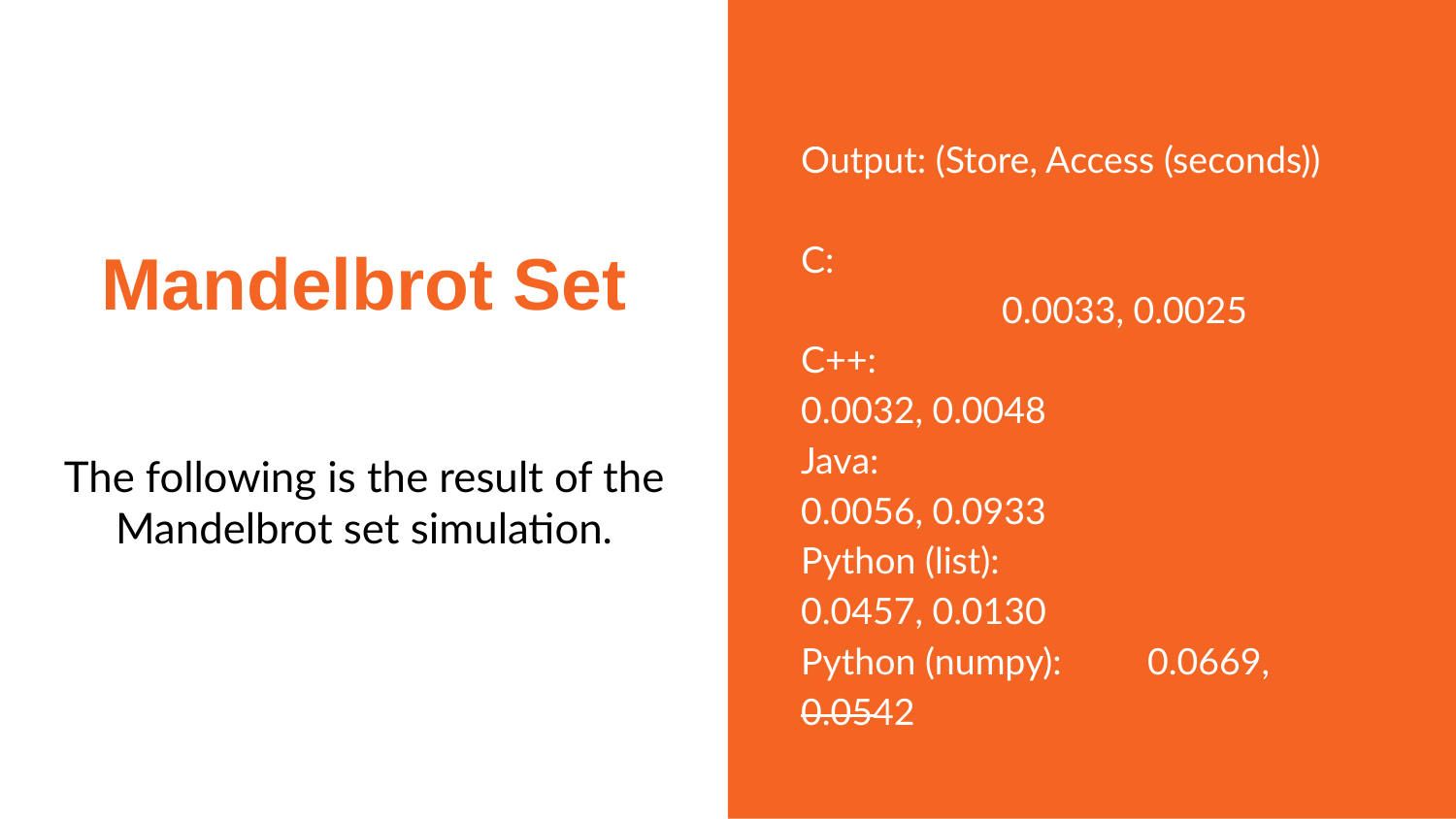

Output: (Store, Access (seconds))
C:				      0.0033, 0.0025
C++:			      0.0032, 0.0048
Java:			      0.0056, 0.0933
Python (list):		      0.0457, 0.0130
Python (numpy):	      0.0669, 0.0542

# Mandelbrot Set
The following is the result of the Mandelbrot set simulation.